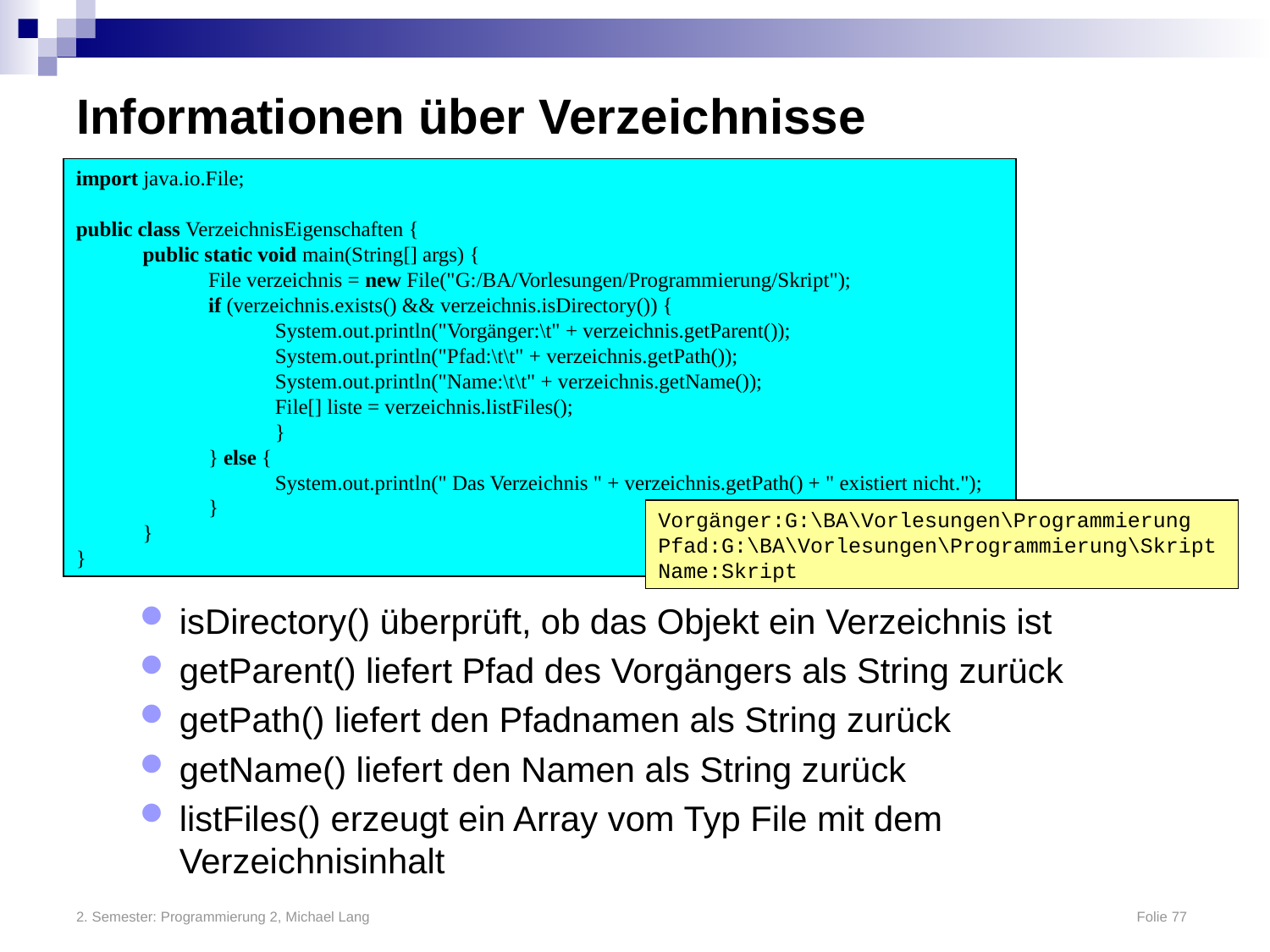

# Informationen über Verzeichnisse
import java.io.File;

public class VerzeichnisEigenschaften {
	public static void main(String[] args) {
		File verzeichnis = new File("G:/BA/Vorlesungen/Programmierung/Skript");
		if (verzeichnis.exists() && verzeichnis.isDirectory()) {
			System.out.println("Vorgänger:\t" + verzeichnis.getParent());
			System.out.println("Pfad:\t\t" + verzeichnis.getPath());
			System.out.println("Name:\t\t" + verzeichnis.getName());
			File[] liste = verzeichnis.listFiles();
			}
		} else {
			System.out.println(" Das Verzeichnis " + verzeichnis.getPath() + " existiert nicht.");
		}
	}
}
Vorgänger:G:\BA\Vorlesungen\Programmierung
Pfad:G:\BA\Vorlesungen\Programmierung\Skript
Name:Skript
isDirectory() überprüft, ob das Objekt ein Verzeichnis ist
getParent() liefert Pfad des Vorgängers als String zurück
getPath() liefert den Pfadnamen als String zurück
getName() liefert den Namen als String zurück
listFiles() erzeugt ein Array vom Typ File mit dem Verzeichnisinhalt
2. Semester: Programmierung 2, Michael Lang	Folie 77